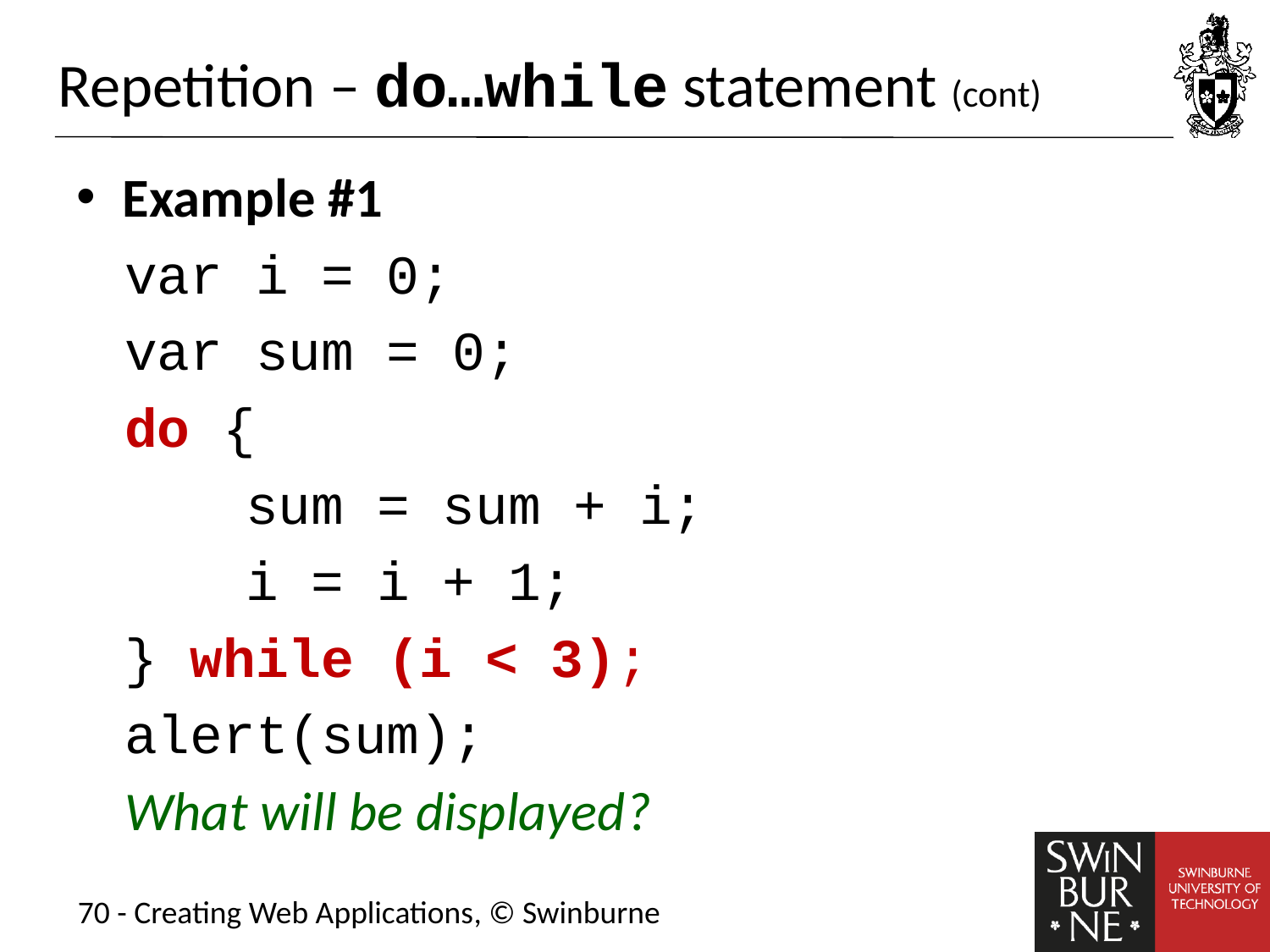

# Repetition – do…while statement (cont)
Example #1
var i = 0;
var sum = 0;
do {
	sum = sum + i;
	i = i + 1;
} while (i < 3);
alert(sum);
What will be displayed?